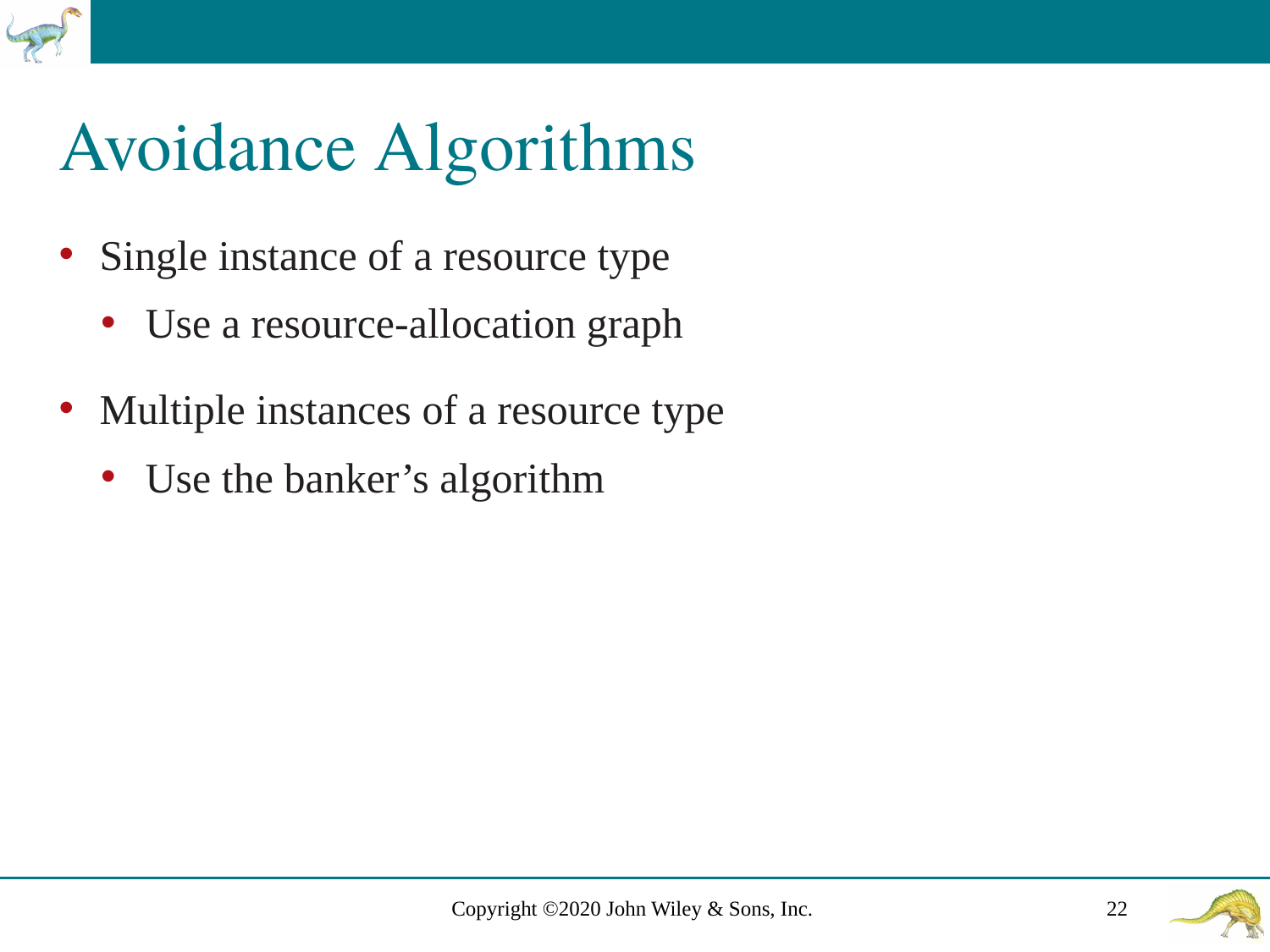

# Avoidance Algorithms
Single instance of a resource type
Use a resource-allocation graph
Multiple instances of a resource type
Use the banker’s algorithm
Copyright ©2020 John Wiley & Sons, Inc.
22